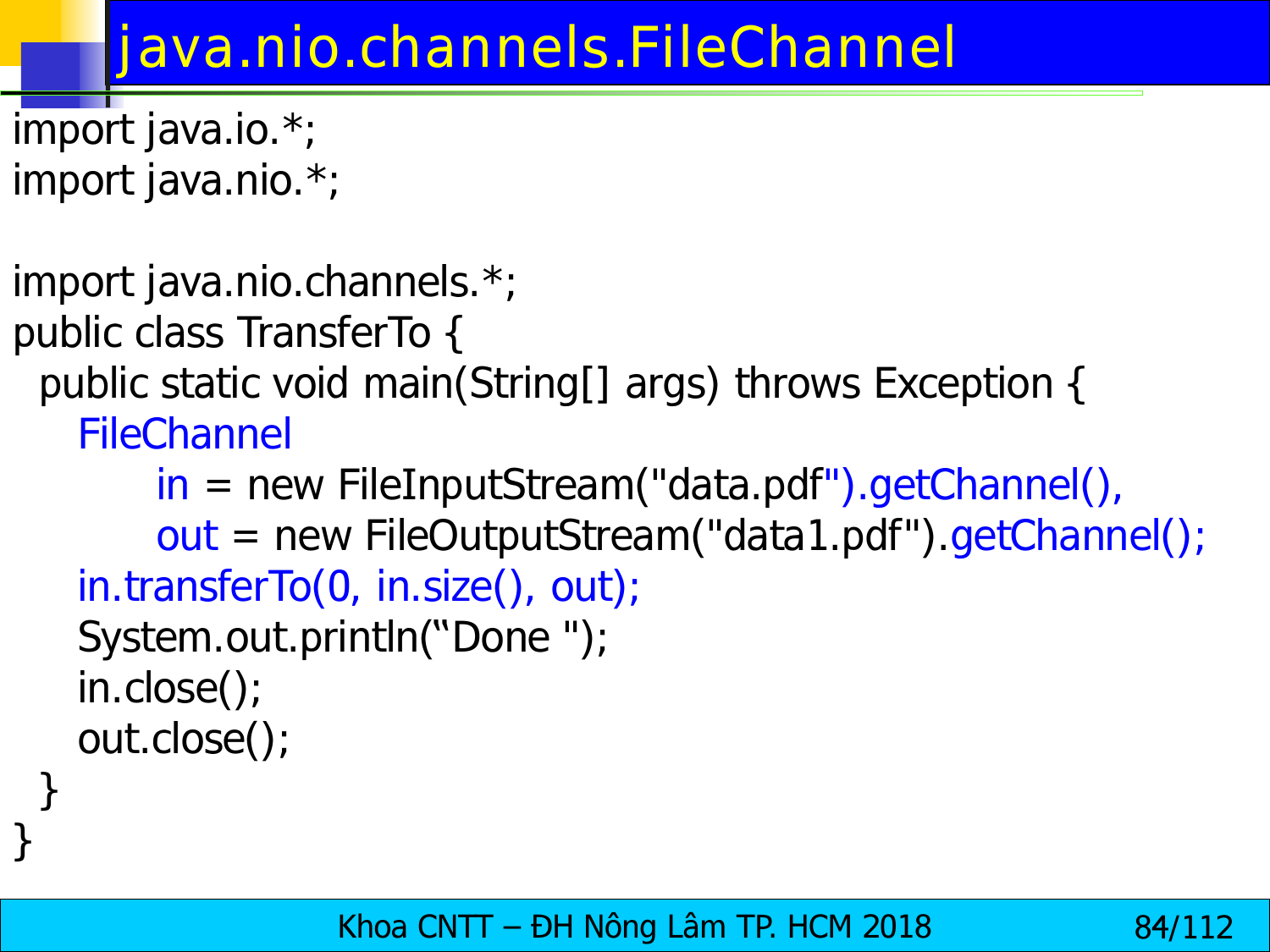

# java.nio.channels.FileChannel
import java.io.*;
import java.nio.*;

import java.nio.channels.*;
public class TransferTo {
  public static void main(String[] args) throws Exception {
     FileChannel
          in = new FileInputStream("data.pdf").getChannel(),
           out = new FileOutputStream("data1.pdf").getChannel();
     in.transferTo(0, in.size(), out);
     System.out.println(“Done ");
     in.close();
     out.close();
  }
}